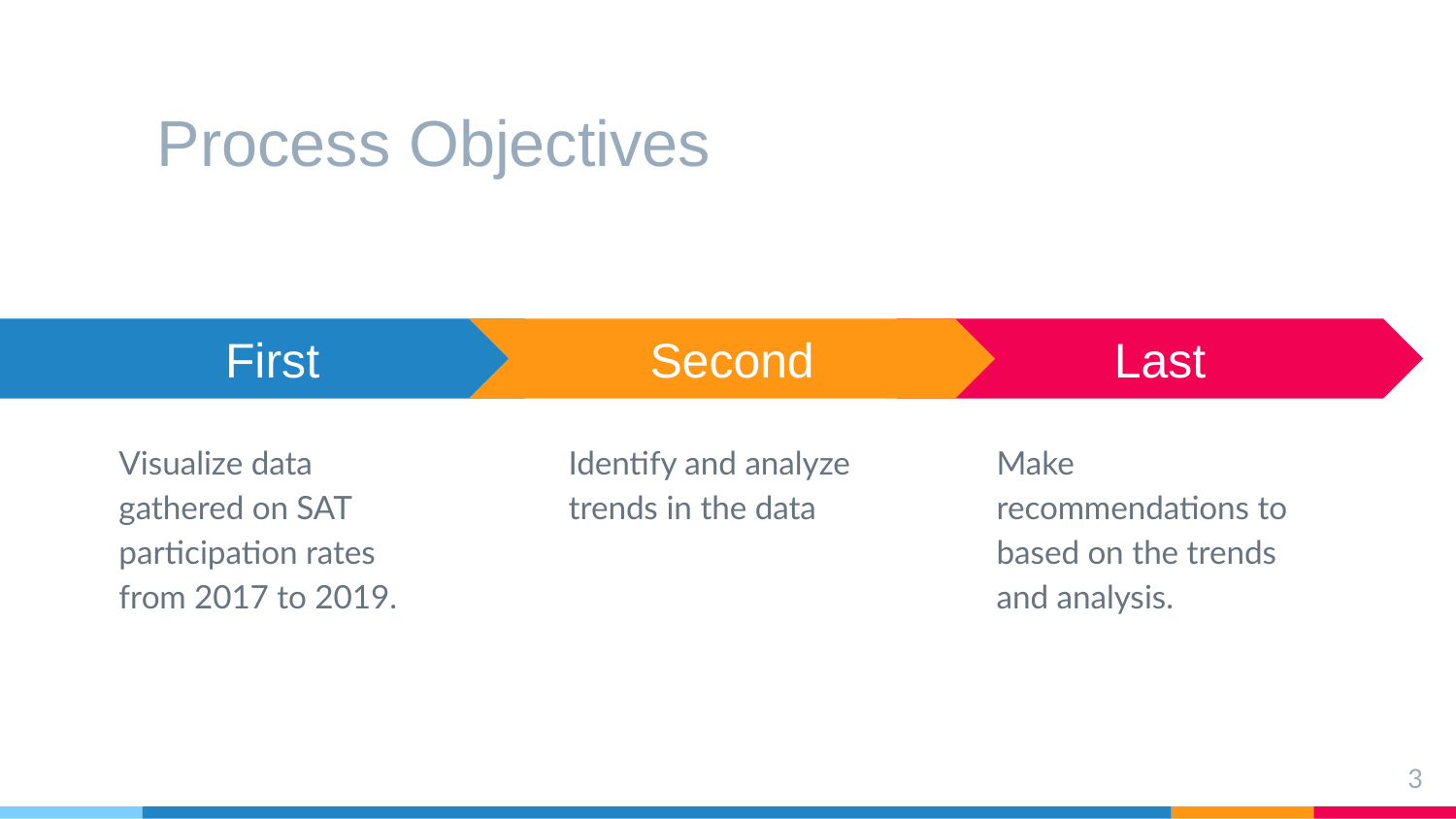

# Process Objectives
Second
Identify and analyze trends in the data
Last
Make recommendations to based on the trends and analysis.
First
Visualize data gathered on SAT participation rates from 2017 to 2019.
3